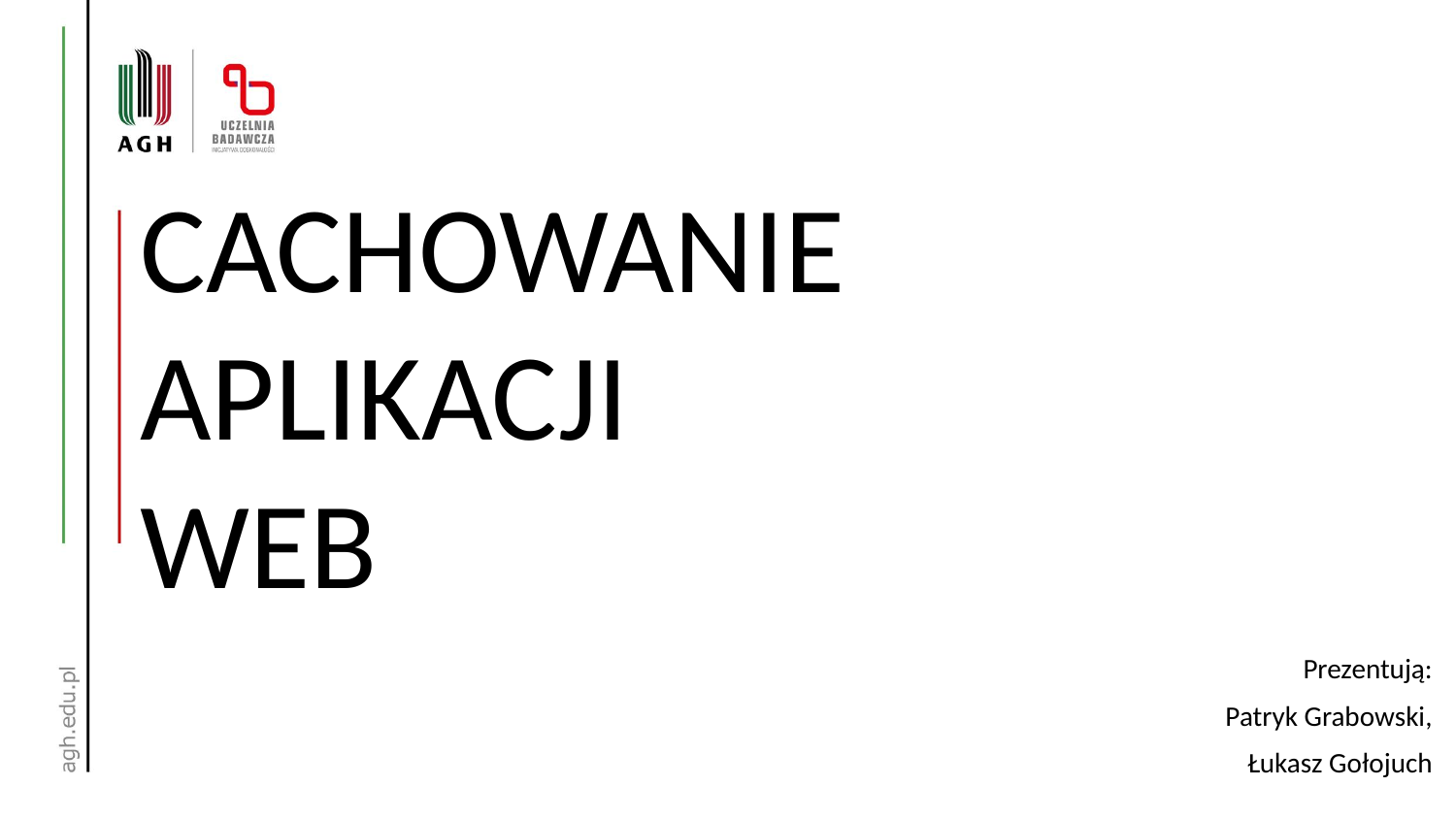

# CACHOWANIE APLIKACJI WEB
Prezentują:
Patryk Grabowski,
Łukasz Gołojuch